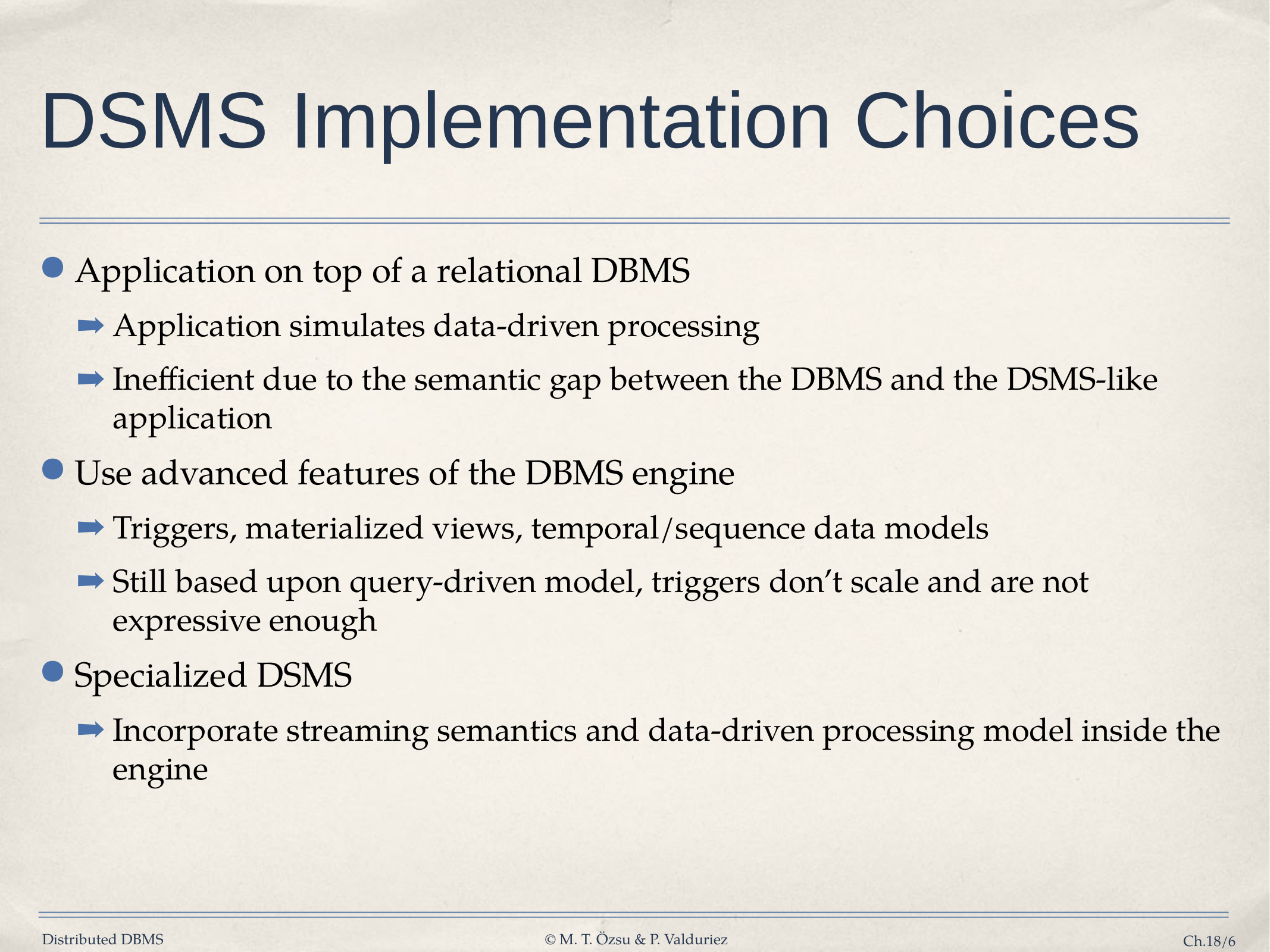

# DSMS Implementation Choices
Application on top of a relational DBMS
Application simulates data-driven processing
Inefficient due to the semantic gap between the DBMS and the DSMS-like application
Use advanced features of the DBMS engine
Triggers, materialized views, temporal/sequence data models
Still based upon query-driven model, triggers don’t scale and are not expressive enough
Specialized DSMS
Incorporate streaming semantics and data-driven processing model inside the engine